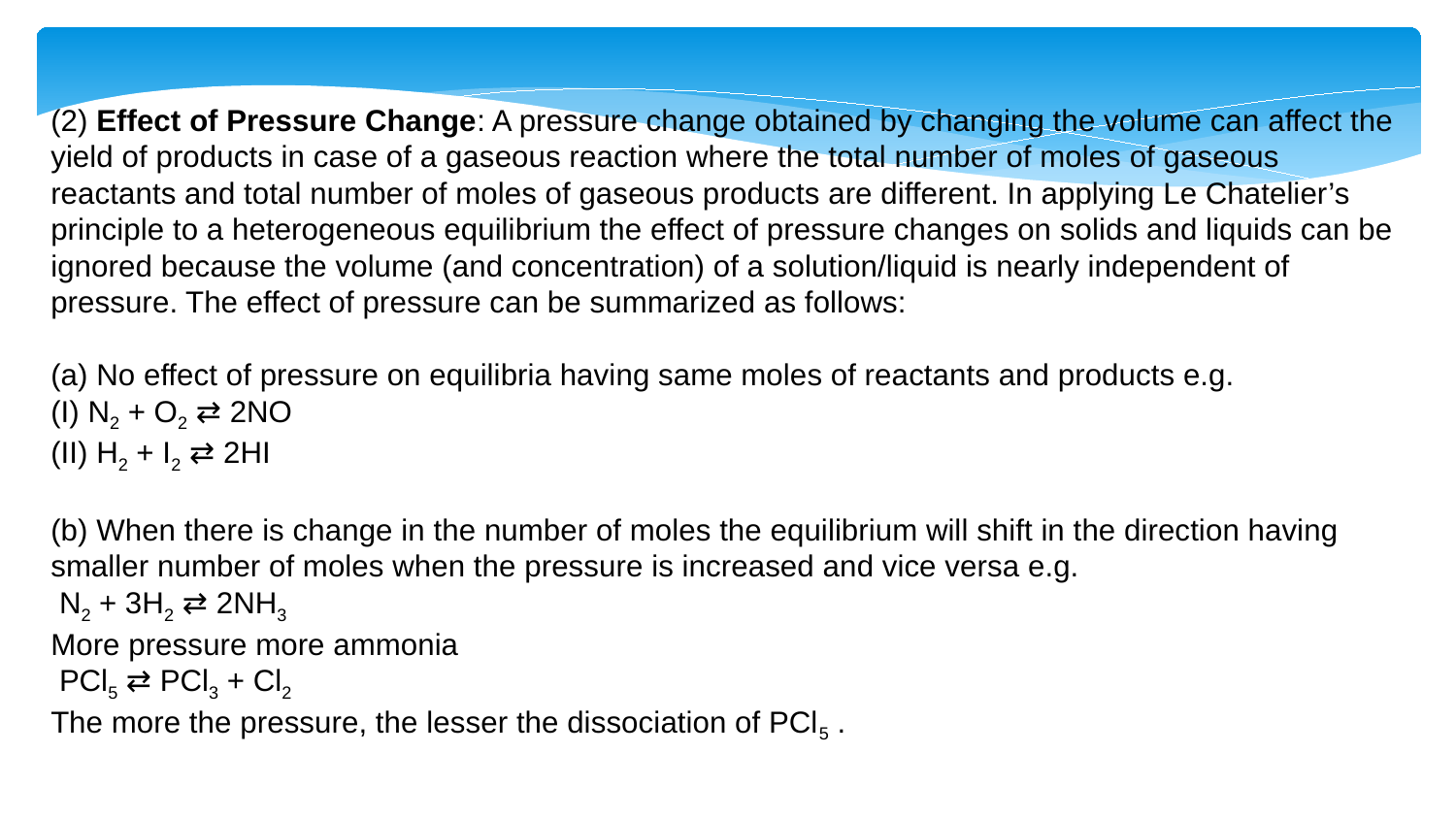

(2) Effect of Pressure Change: A pressure change obtained by changing the volume can affect the yield of products in case of a gaseous reaction where the total number of moles of gaseous reactants and total number of moles of gaseous products are different. In applying Le Chatelier’s principle to a heterogeneous equilibrium the effect of pressure changes on solids and liquids can be ignored because the volume (and concentration) of a solution/liquid is nearly independent of pressure. The effect of pressure can be summarized as follows:

(a) No effect of pressure on equilibria having same moles of reactants and products e.g.
(I) N2 + O2 ⇄ 2NO
(II) H2 + I2 ⇄ 2HI

(b) When there is change in the number of moles the equilibrium will shift in the direction having smaller number of moles when the pressure is increased and vice versa e.g.
 N2 + 3H2 ⇄ 2NH3
More pressure more ammonia
 PCl5 ⇄ PCl3 + Cl2
The more the pressure, the lesser the dissociation of PCl5 .